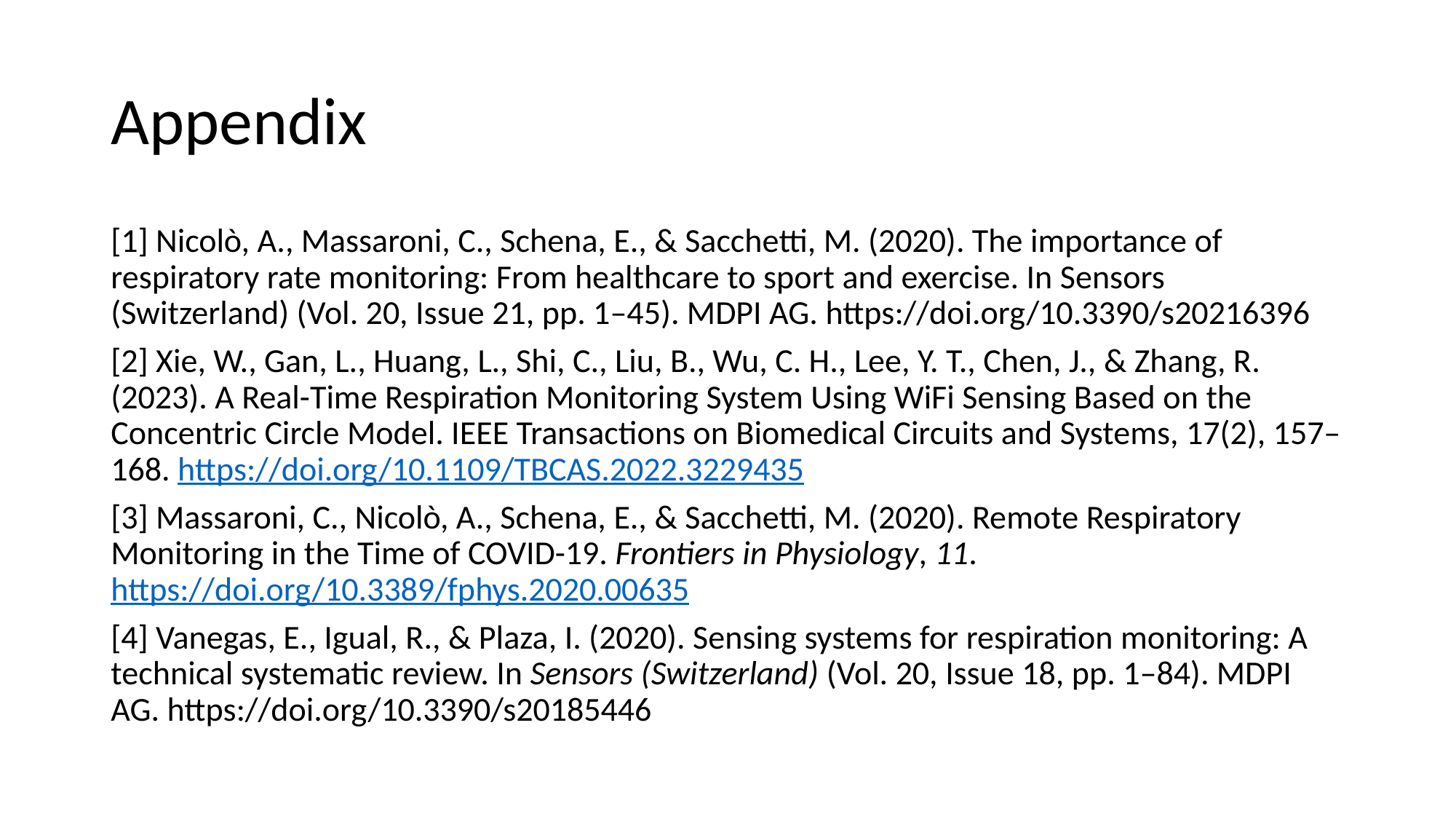

# Appendix
[1] Nicolò, A., Massaroni, C., Schena, E., & Sacchetti, M. (2020). The importance of respiratory rate monitoring: From healthcare to sport and exercise. In Sensors (Switzerland) (Vol. 20, Issue 21, pp. 1–45). MDPI AG. https://doi.org/10.3390/s20216396
[2] Xie, W., Gan, L., Huang, L., Shi, C., Liu, B., Wu, C. H., Lee, Y. T., Chen, J., & Zhang, R. (2023). A Real-Time Respiration Monitoring System Using WiFi Sensing Based on the Concentric Circle Model. IEEE Transactions on Biomedical Circuits and Systems, 17(2), 157–168. https://doi.org/10.1109/TBCAS.2022.3229435
[3] Massaroni, C., Nicolò, A., Schena, E., & Sacchetti, M. (2020). Remote Respiratory Monitoring in the Time of COVID-19. Frontiers in Physiology, 11. https://doi.org/10.3389/fphys.2020.00635
[4] Vanegas, E., Igual, R., & Plaza, I. (2020). Sensing systems for respiration monitoring: A technical systematic review. In Sensors (Switzerland) (Vol. 20, Issue 18, pp. 1–84). MDPI AG. https://doi.org/10.3390/s20185446